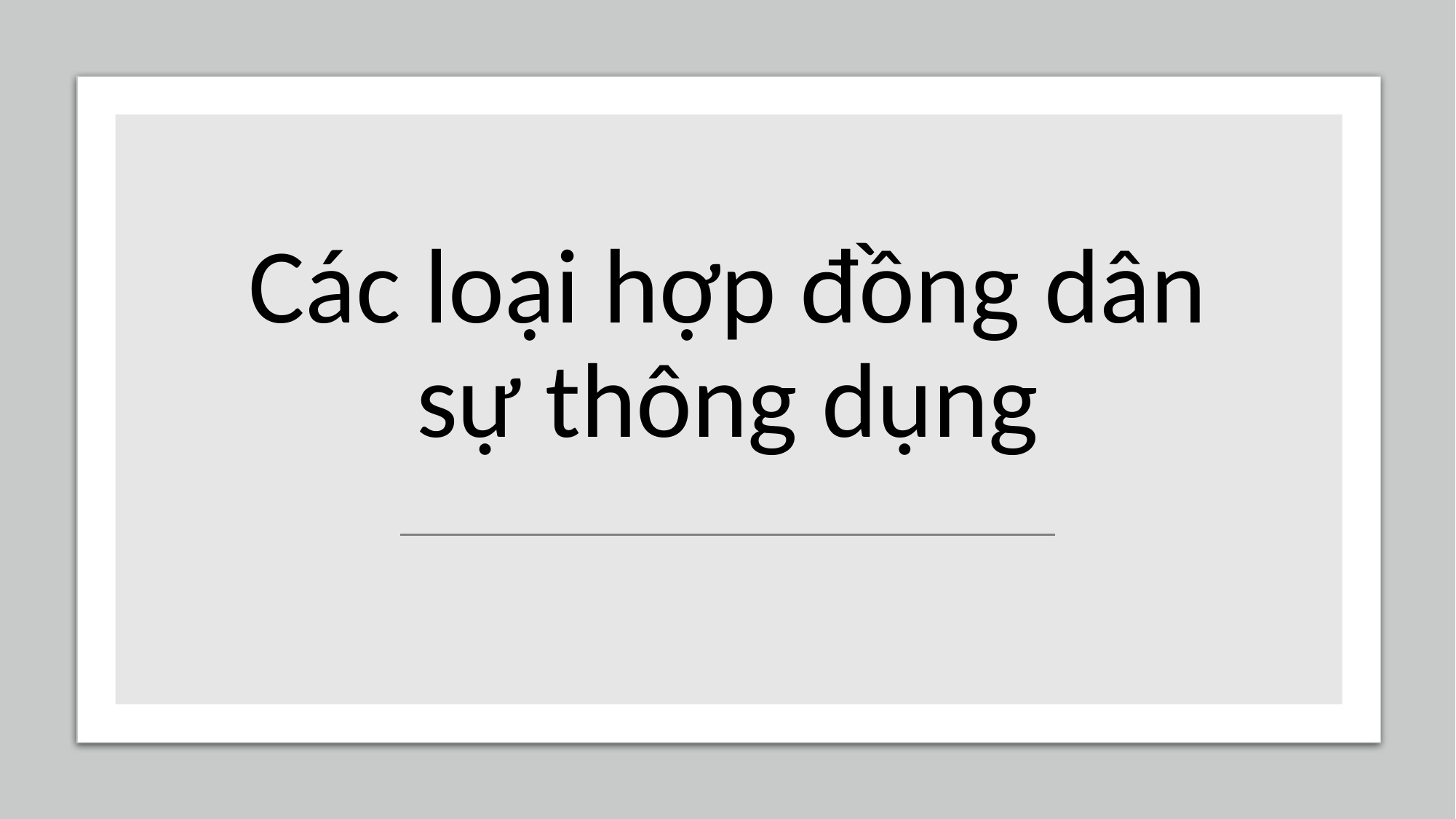

# Các loại hợp đồng dân sự thông dụng